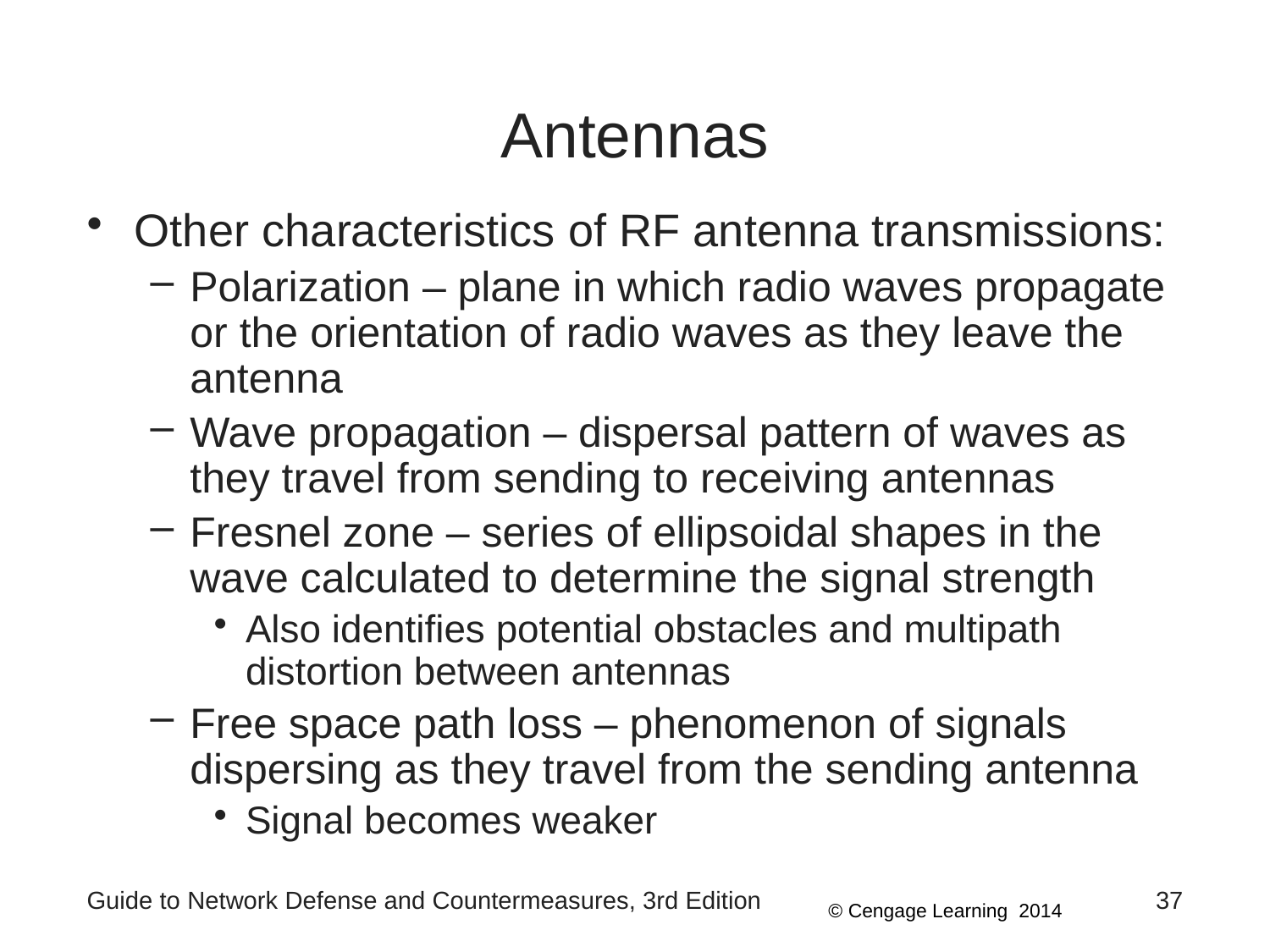

# Antennas
Other characteristics of RF antenna transmissions:
Polarization – plane in which radio waves propagate or the orientation of radio waves as they leave the antenna
Wave propagation – dispersal pattern of waves as they travel from sending to receiving antennas
Fresnel zone – series of ellipsoidal shapes in the wave calculated to determine the signal strength
Also identifies potential obstacles and multipath distortion between antennas
Free space path loss – phenomenon of signals dispersing as they travel from the sending antenna
Signal becomes weaker
Guide to Network Defense and Countermeasures, 3rd Edition
37